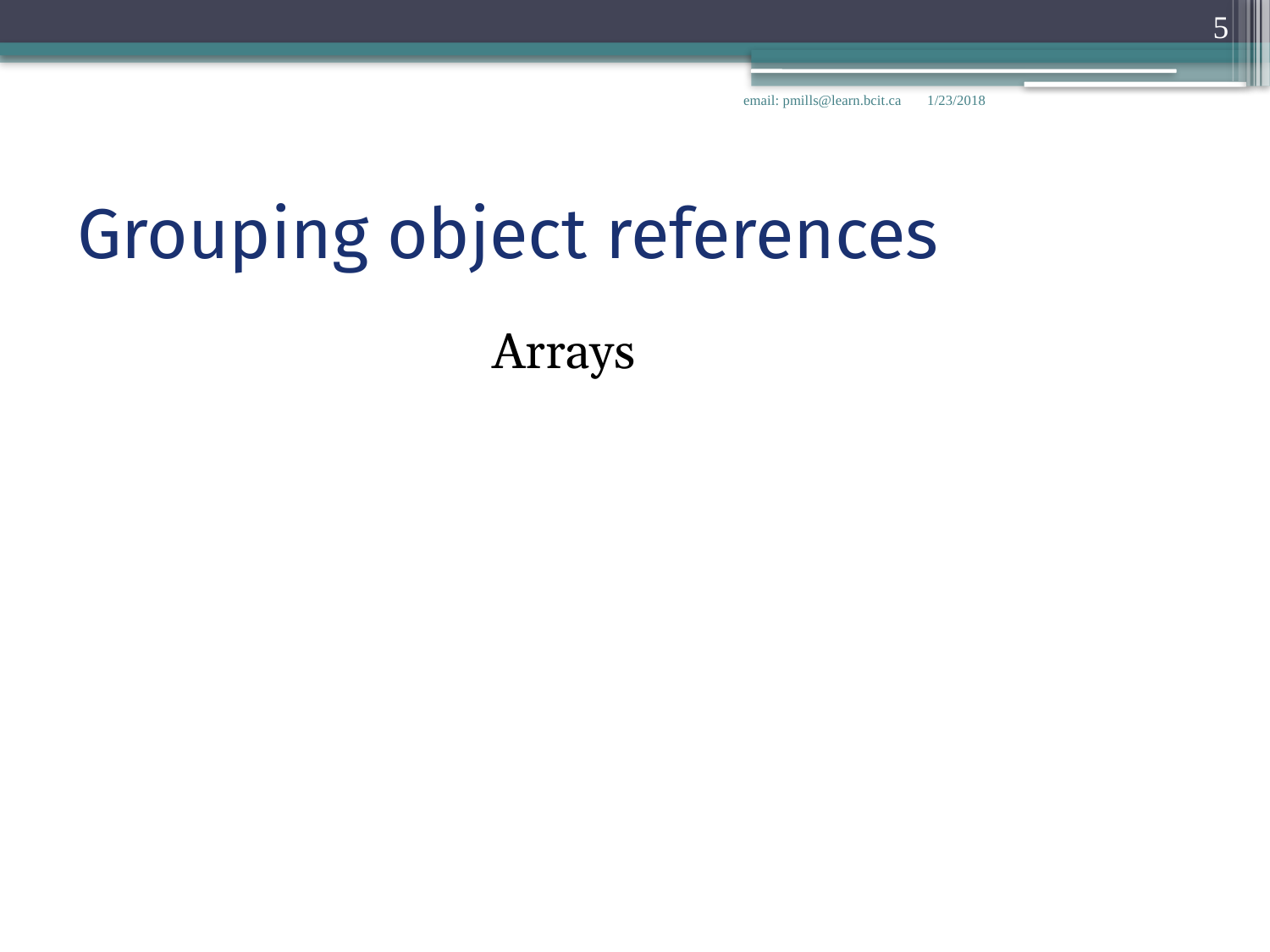

5
email: pmills@learn.bcit.ca
1/23/2018
Grouping object references
Arrays